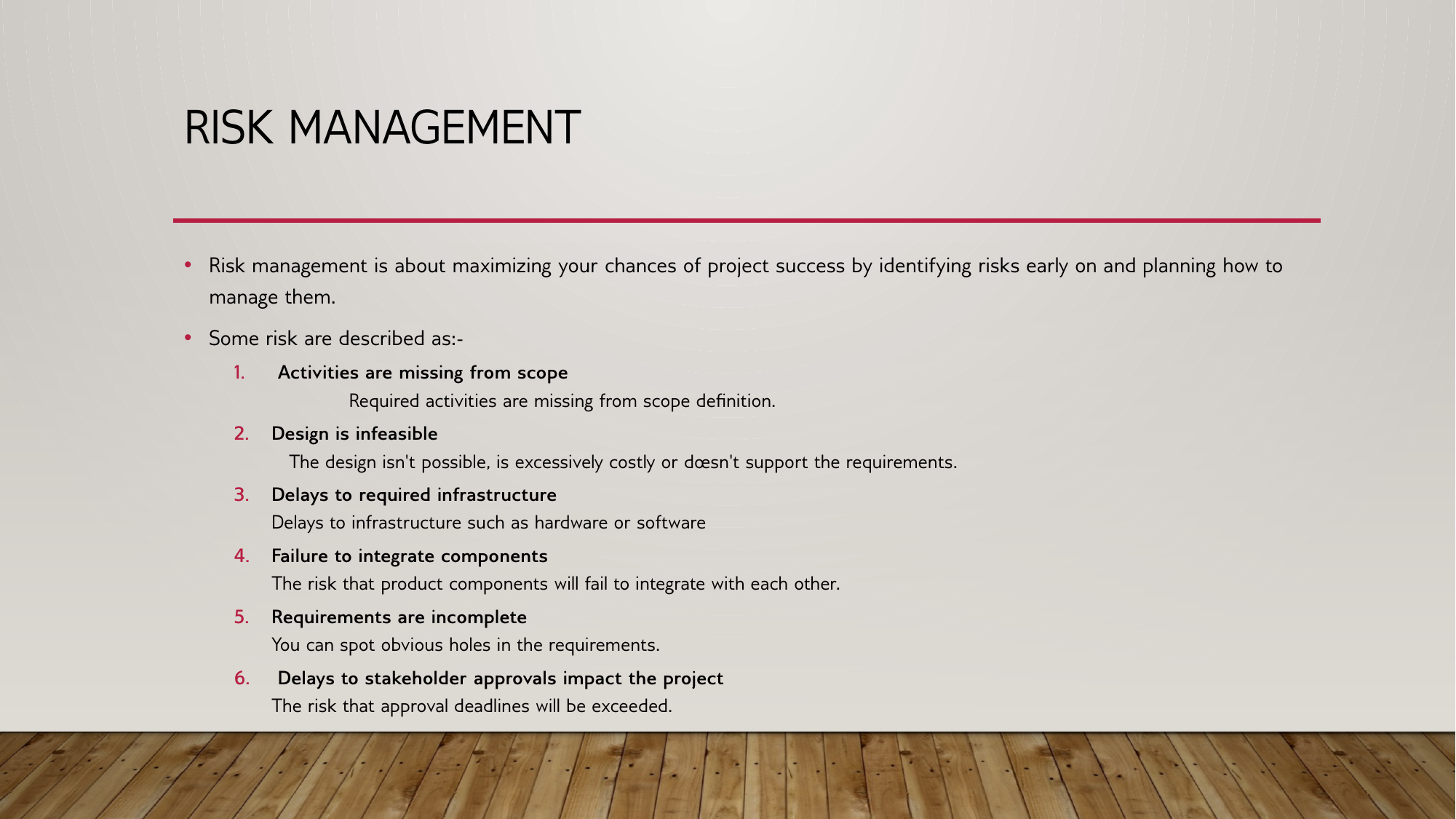

# Risk Management
Risk management is about maximizing your chances of project success by identifying risks early on and planning how to manage them.
Some risk are described as:-
 Activities are missing from scope
	Required activities are missing from scope definition.
Design is infeasible
   The design isn't possible, is excessively costly or doesn't support the requirements.
Delays to required infrastructure
Delays to infrastructure such as hardware or software
Failure to integrate components
The risk that product components will fail to integrate with each other.
Requirements are incomplete
You can spot obvious holes in the requirements.
 Delays to stakeholder approvals impact the project
The risk that approval deadlines will be exceeded.